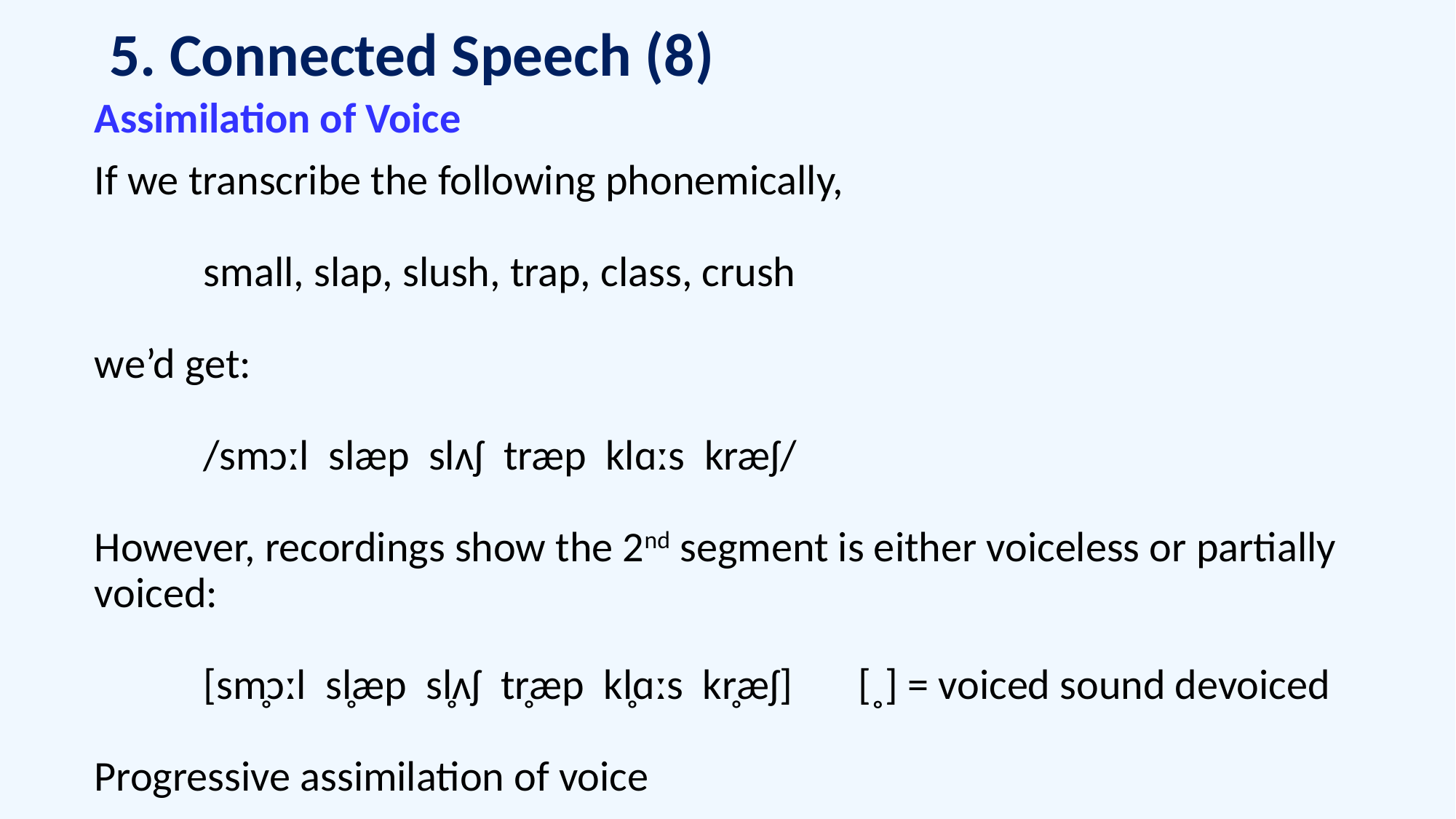

# 5. Connected Speech (8)
Assimilation of Voice

If we transcribe the following phonemically,

	small, slap, slush, trap, class, crush

we’d get:

	/smɔːl  slæp  slʌʃ  træp  klɑːs  kræʃ/

However, recordings show the 2nd segment is either voiceless or partially voiced:

	[sm̥ɔːl  sl̥æp  sl̥ʌʃ  tr̥æp  kl̥ɑːs  kr̥æʃ]	[˳] = voiced sound devoiced

Progressive assimilation of voice